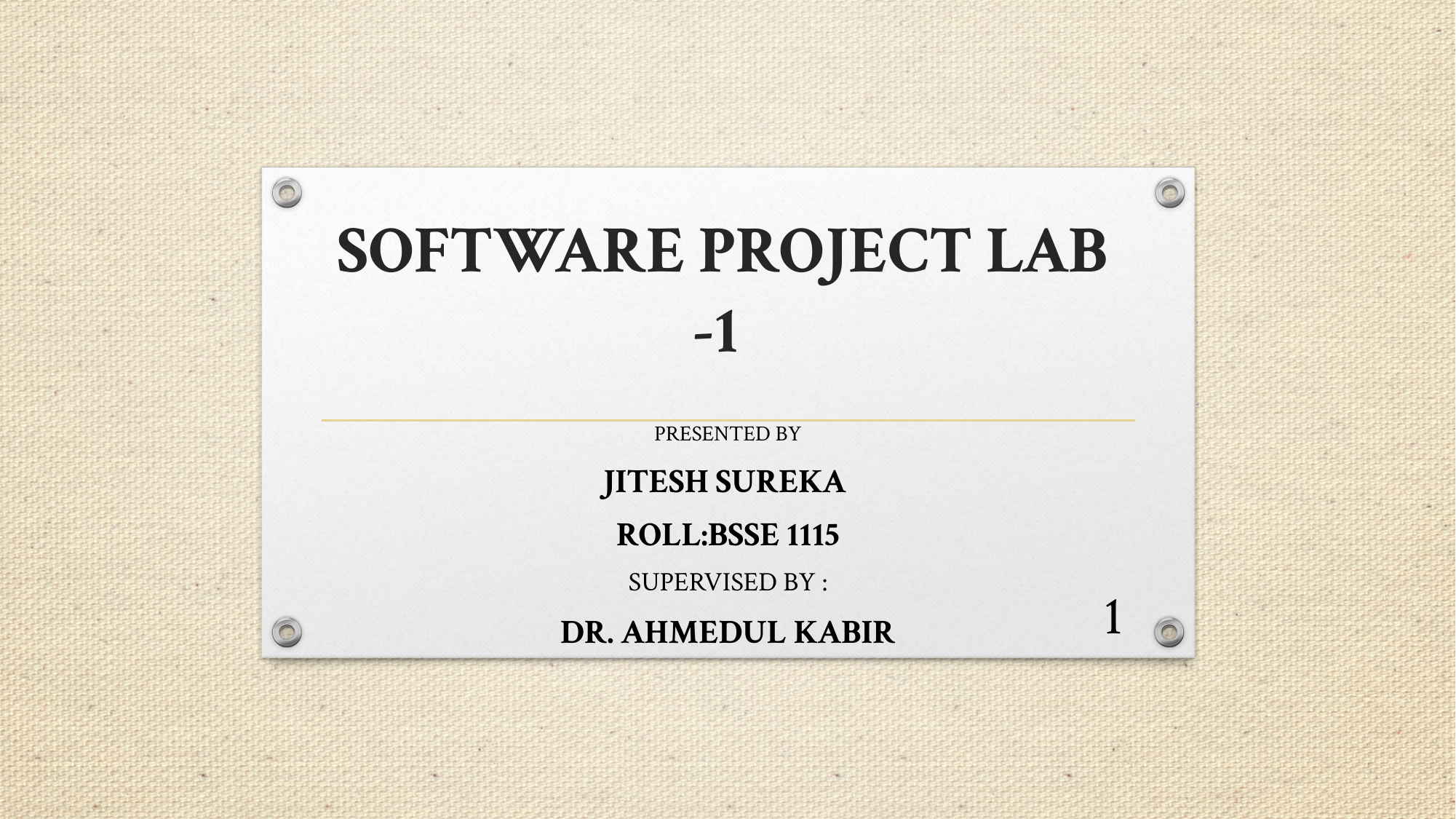

# SOFTWARE PROJECT LAB -1
PRESENTED BY
JITESH SUREKA
ROLL:BSSE 1115
SUPERVISED BY :
DR. AHMEDUL KABIR

1